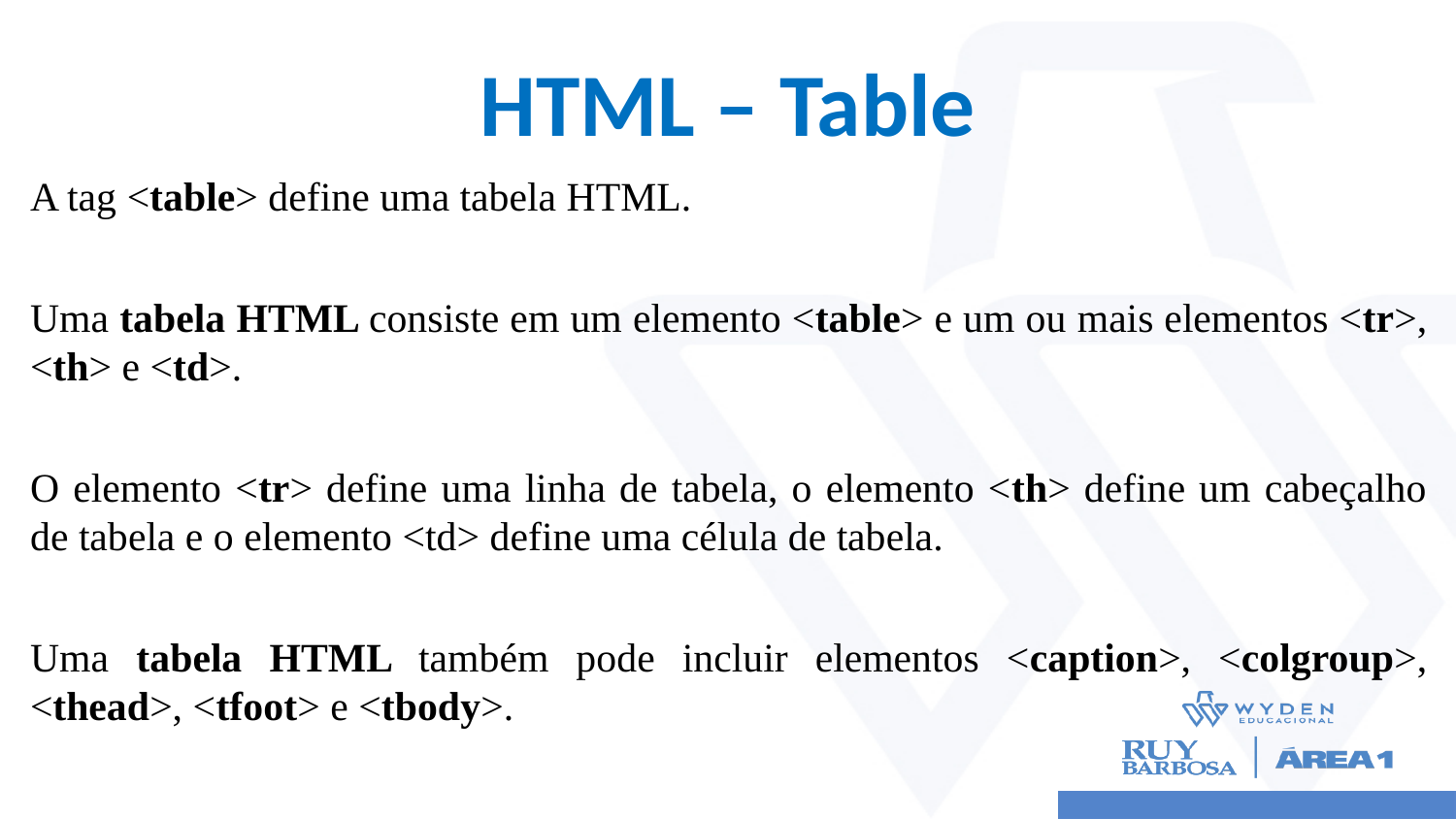

# HTML – Table
A tag <table> define uma tabela HTML.

Uma tabela HTML consiste em um elemento <table> e um ou mais elementos <tr>, <th> e <td>.

O elemento <tr> define uma linha de tabela, o elemento <th> define um cabeçalho de tabela e o elemento <td> define uma célula de tabela.

Uma tabela HTML também pode incluir elementos <caption>, <colgroup>, <thead>, <tfoot> e <tbody>.